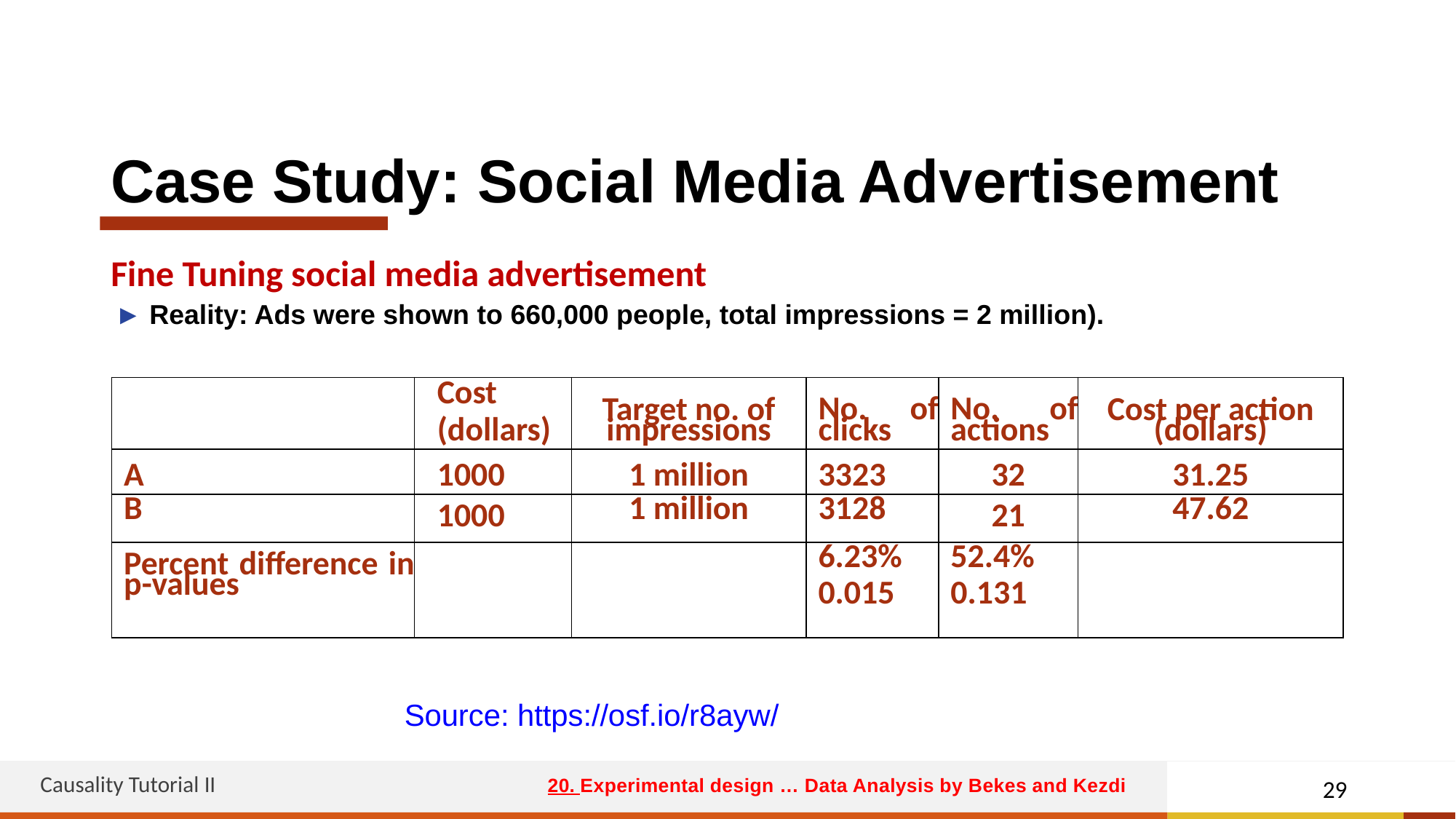

# Case Study: Social Media Advertisement
Fine Tuning social media advertisement
► Reality: Ads were shown to 660,000 people, total impressions = 2 million).
|  | Cost (dollars) | Target no. of impressions | No. of clicks | No. of actions | Cost per action (dollars) |
| --- | --- | --- | --- | --- | --- |
| A | 1000 | 1 million | 3323 | 32 | 31.25 |
| B | 1000 | 1 million | 3128 | 21 | 47.62 |
| Percent difference in p-values |  |  | 6.23% 0.015 | 52.4% 0.131 |  |
Source: https://osf.io/r8ayw/
Causality Tutorial II
29
20. Experimental design … Data Analysis by Bekes and Kezdi